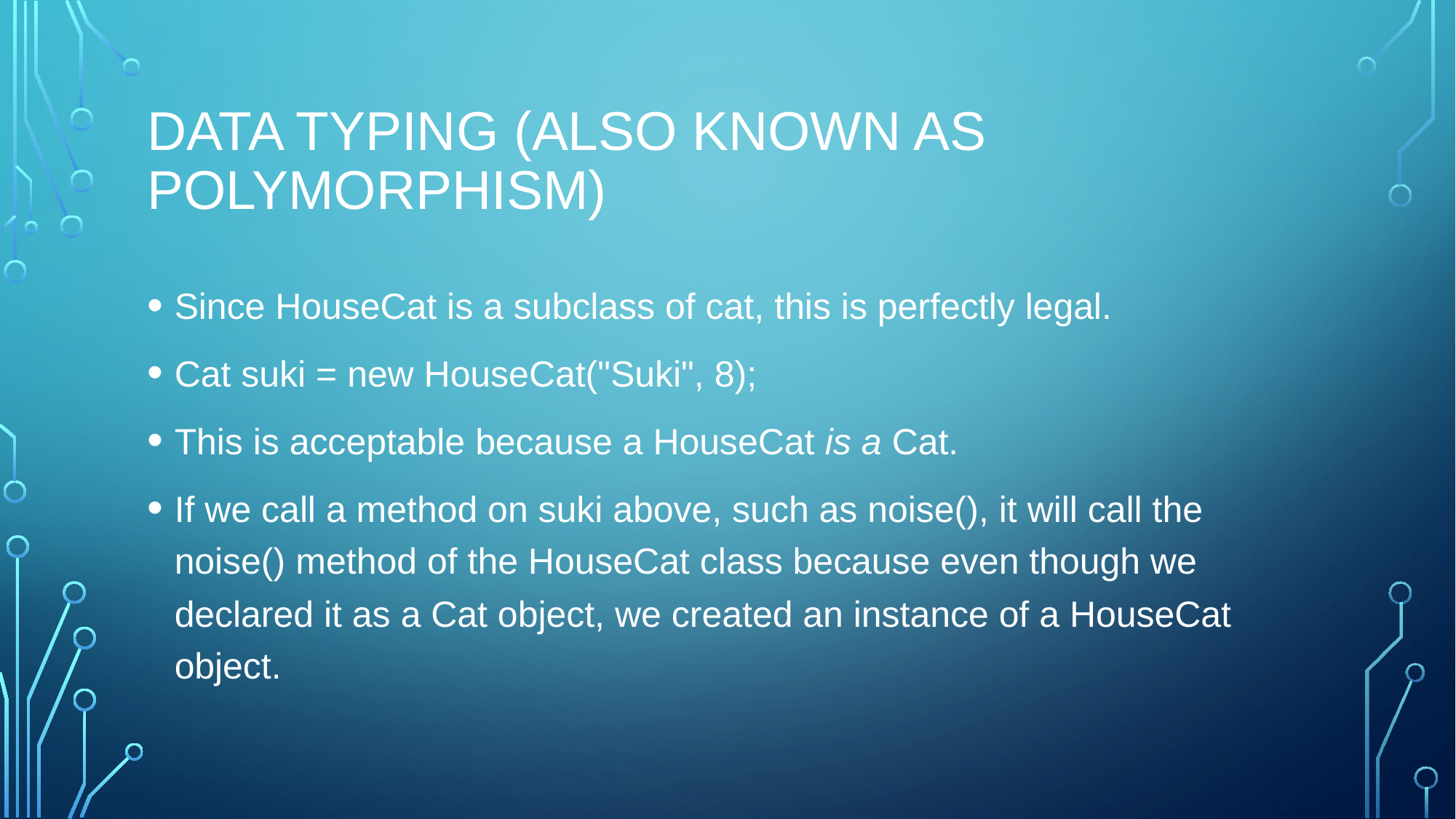

# Data typing (also known as polymorphism)
Since HouseCat is a subclass of cat, this is perfectly legal.
Cat suki = new HouseCat("Suki", 8);
This is acceptable because a HouseCat is a Cat.
If we call a method on suki above, such as noise(), it will call the noise() method of the HouseCat class because even though we declared it as a Cat object, we created an instance of a HouseCat object.